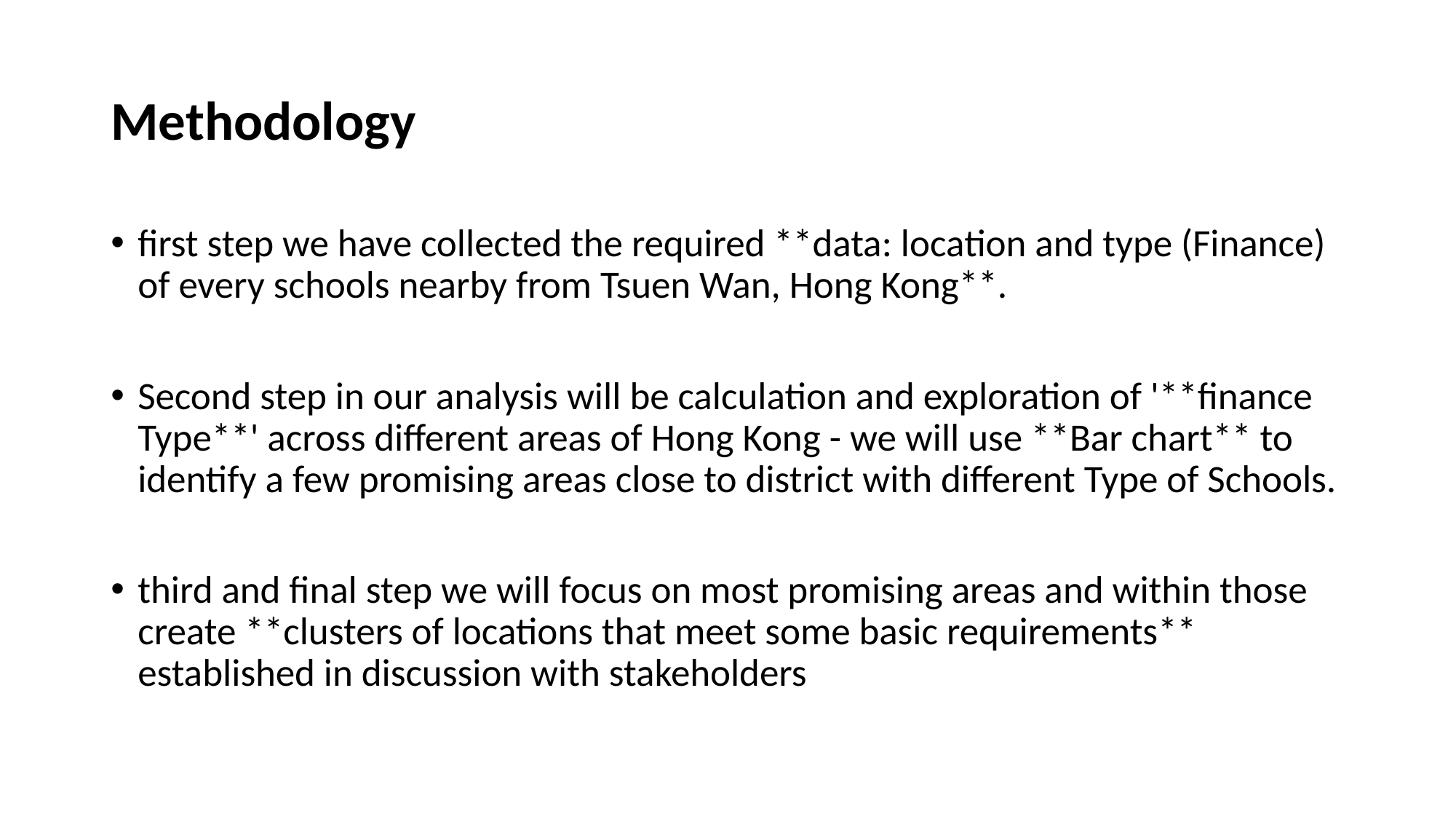

# Methodology
first step we have collected the required **data: location and type (Finance) of every schools nearby from Tsuen Wan, Hong Kong**.

Second step in our analysis will be calculation and exploration of '**finance Type**' across different areas of Hong Kong - we will use **Bar chart** to identify a few promising areas close to district with different Type of Schools.

third and final step we will focus on most promising areas and within those create **clusters of locations that meet some basic requirements** established in discussion with stakeholders